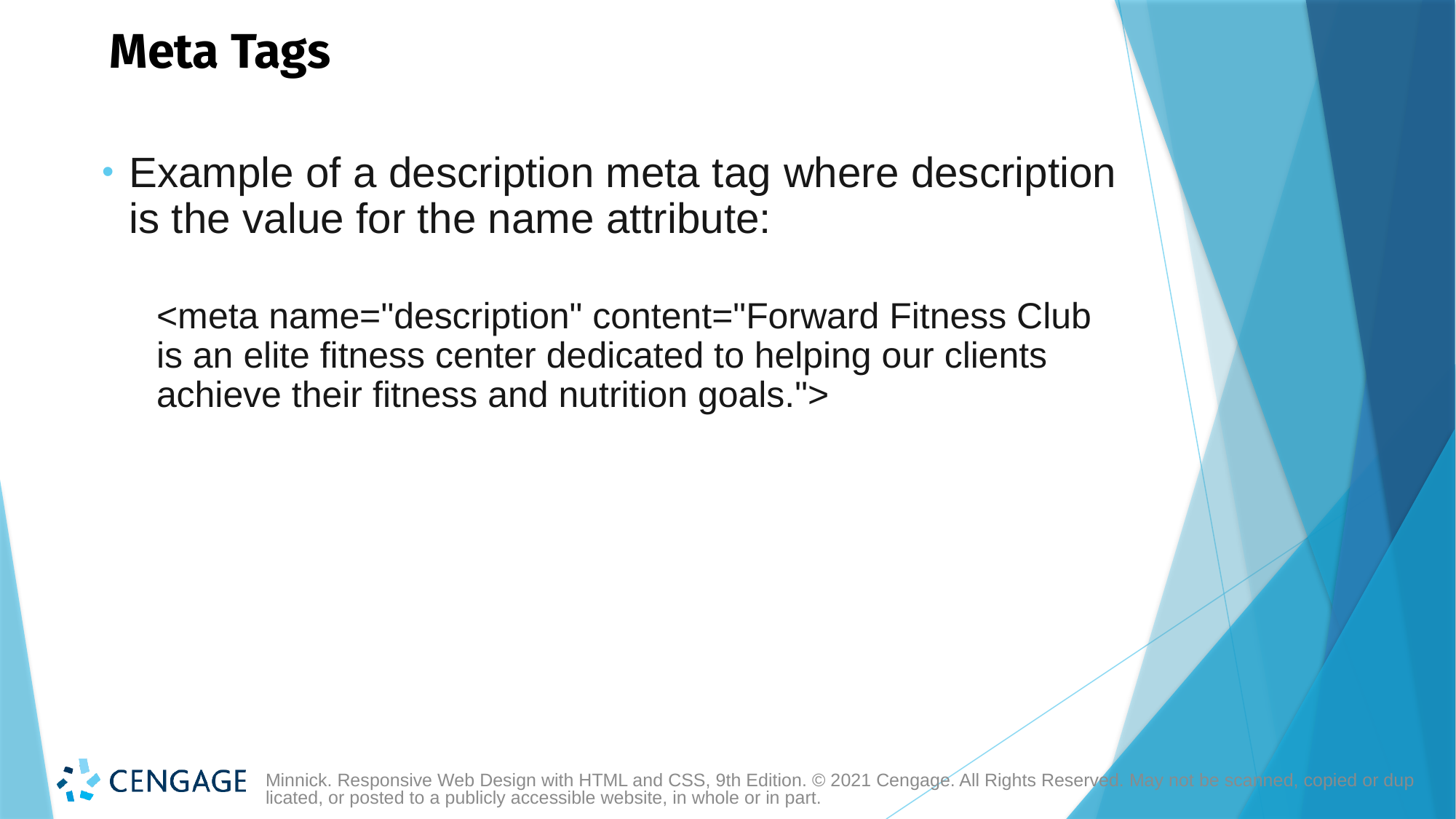

# Meta Tags
Example of a description meta tag where description is the value for the name attribute:

<meta name="description" content="Forward Fitness Club is an elite fitness center dedicated to helping our clients achieve their fitness and nutrition goals.">
Minnick. Responsive Web Design with HTML and CSS, 9th Edition. © 2021 Cengage. All Rights Reserved. May not be scanned, copied or duplicated, or posted to a publicly accessible website, in whole or in part.